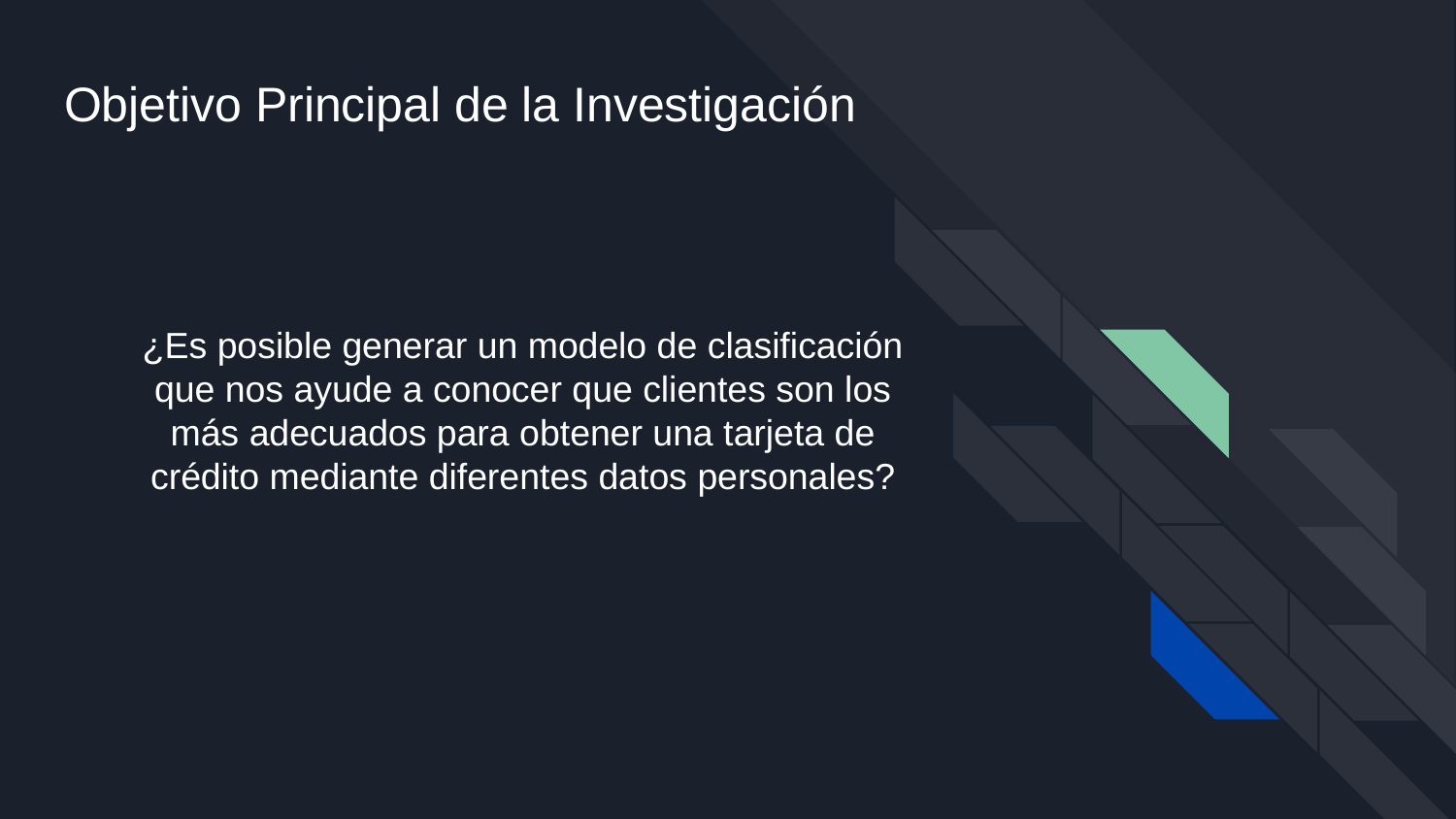

# Objetivo Principal de la Investigación
¿Es posible generar un modelo de clasificación que nos ayude a conocer que clientes son los más adecuados para obtener una tarjeta de crédito mediante diferentes datos personales?